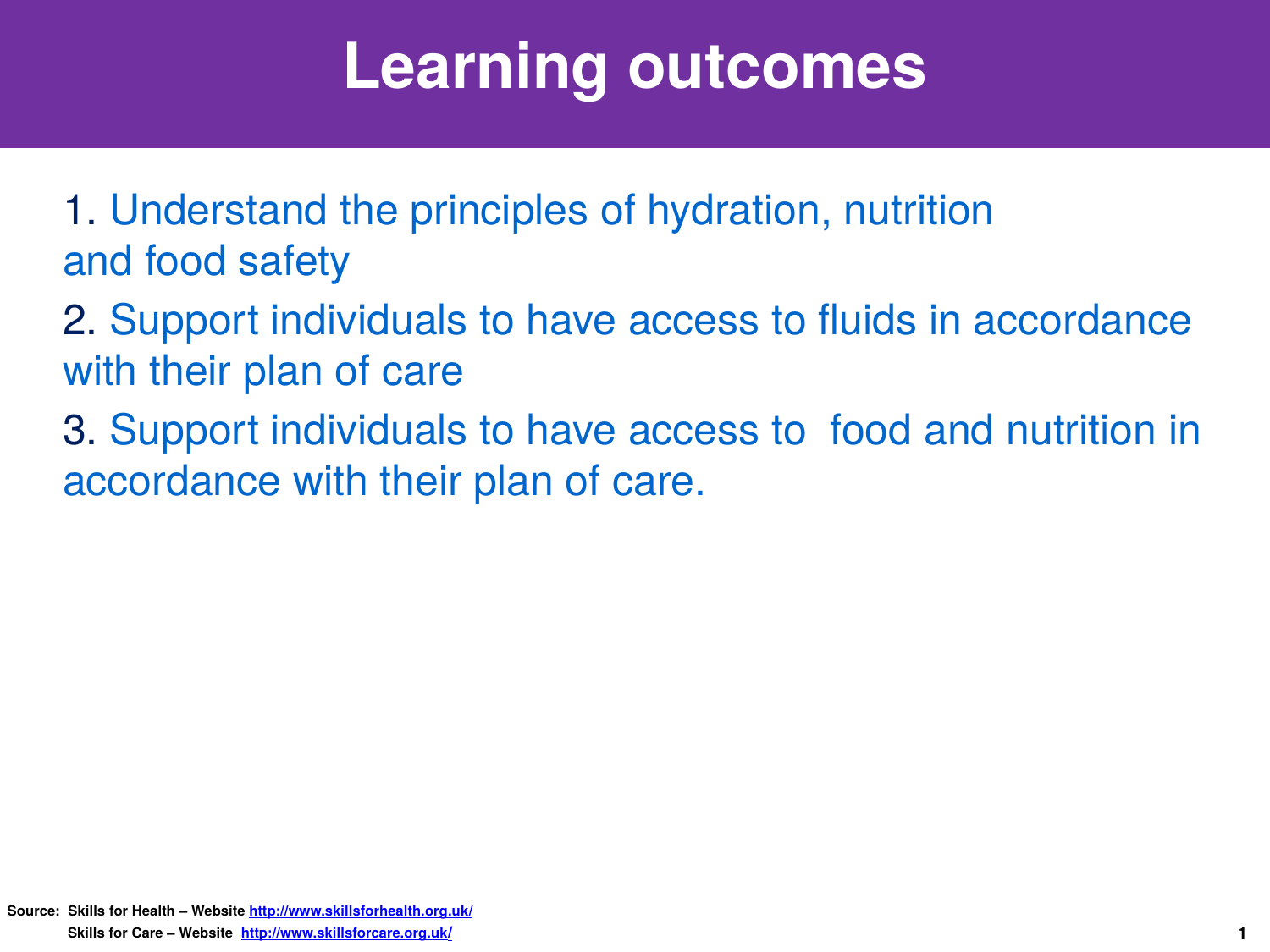

# Learning outcomes
1. Understand the principles of hydration, nutrition
and food safety
2. Support individuals to have access to fluids in accordance with their plan of care
3. Support individuals to have access to  food and nutrition in accordance with their plan of care.

Source:  Skills for Health – Website http://www.skillsforhealth.org.uk/
               Skills for Care – Website  http://www.skillsforcare.org.uk/
1